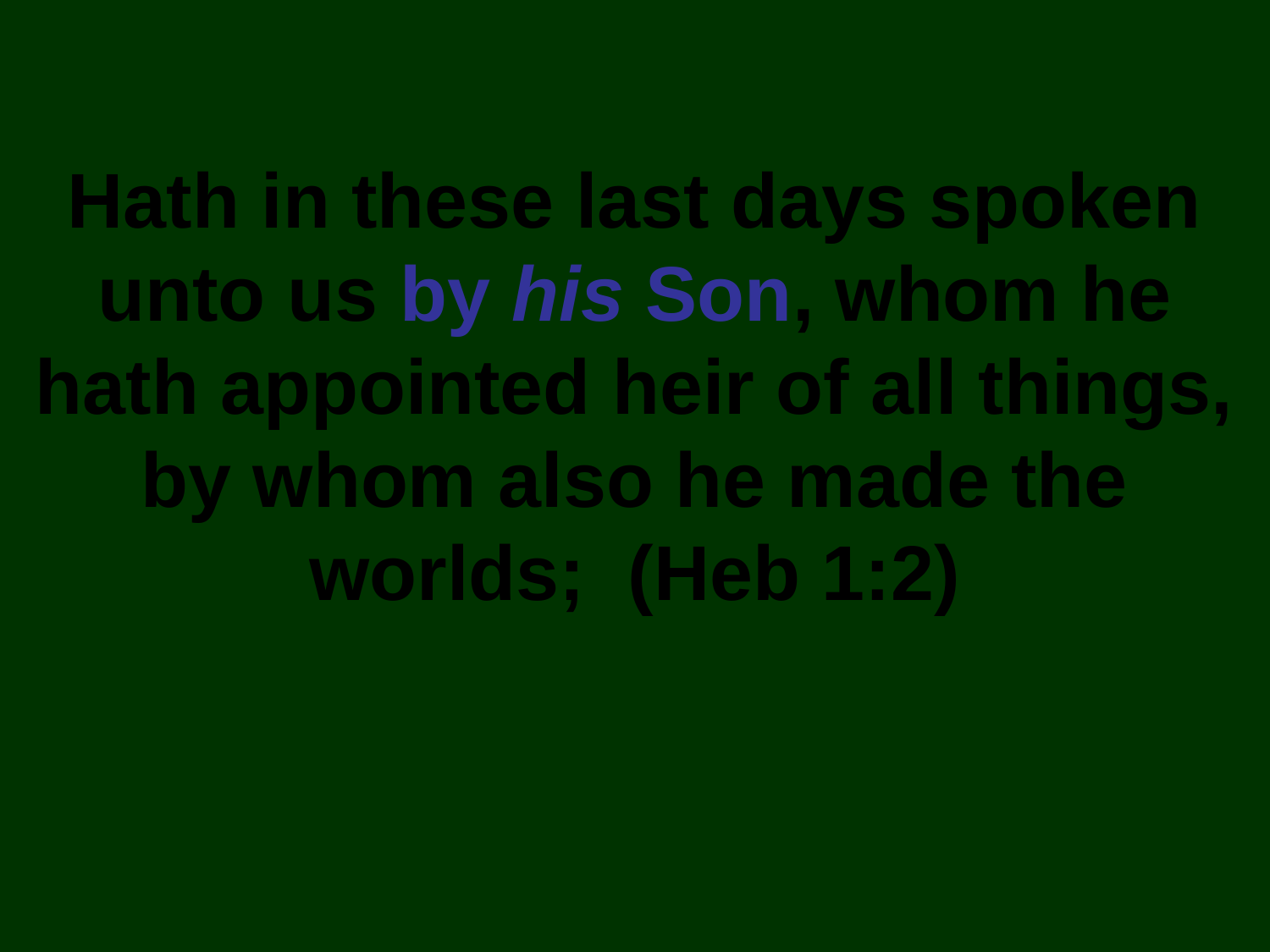

# Hath in these last days spoken unto us by his Son, whom he hath appointed heir of all things, by whom also he made the worlds;  (Heb 1:2)